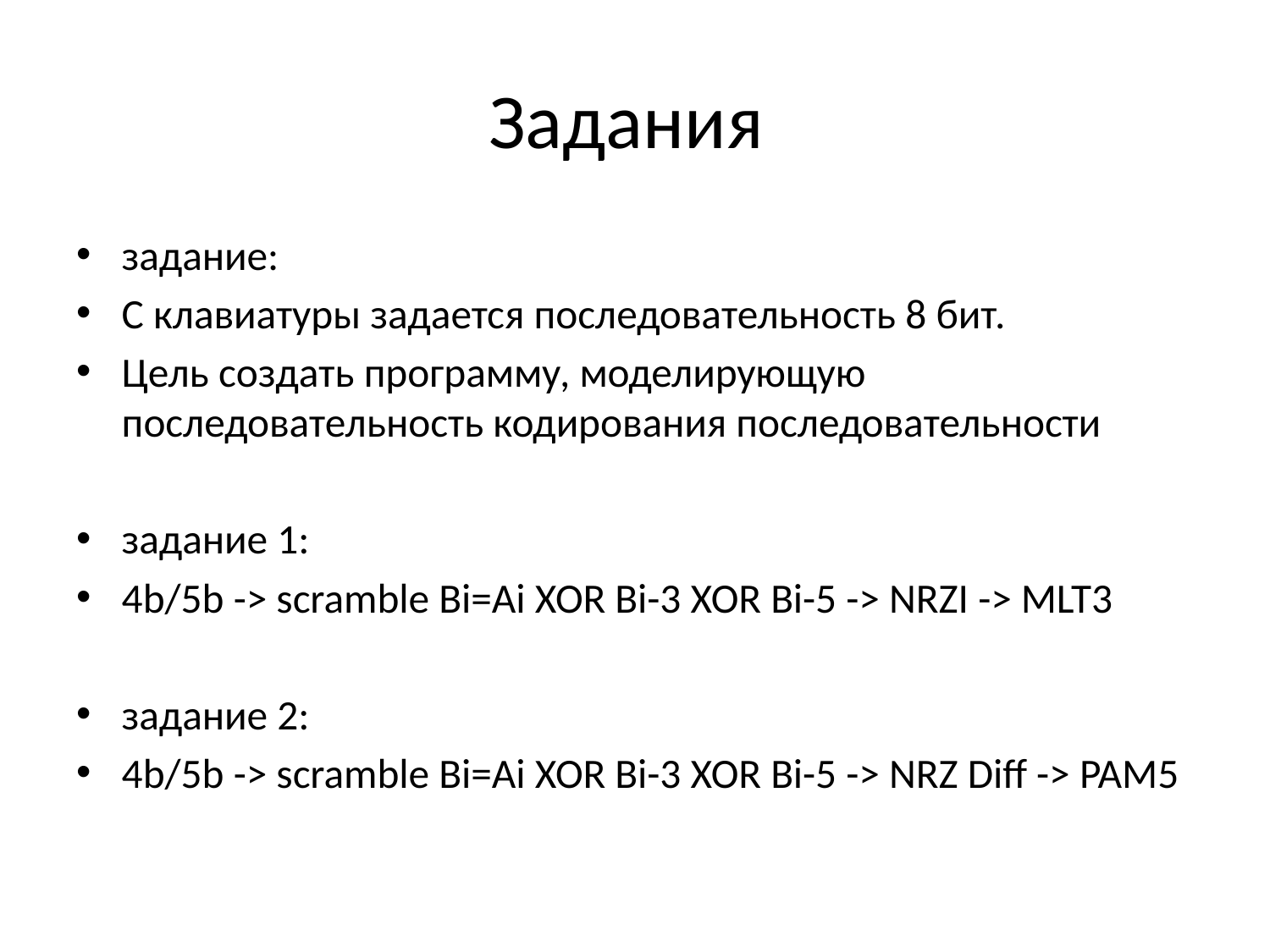

# Задания
задание:
С клавиатуры задается последовательность 8 бит.
Цель создать программу, моделирующую последовательность кодирования последовательности

задание 1:
4b/5b -> scramble Bi=Ai XOR Bi-3 XOR Bi-5 -> NRZI -> MLT3

задание 2:
4b/5b -> scramble Bi=Ai XOR Bi-3 XOR Bi-5 -> NRZ Diff -> PAM5